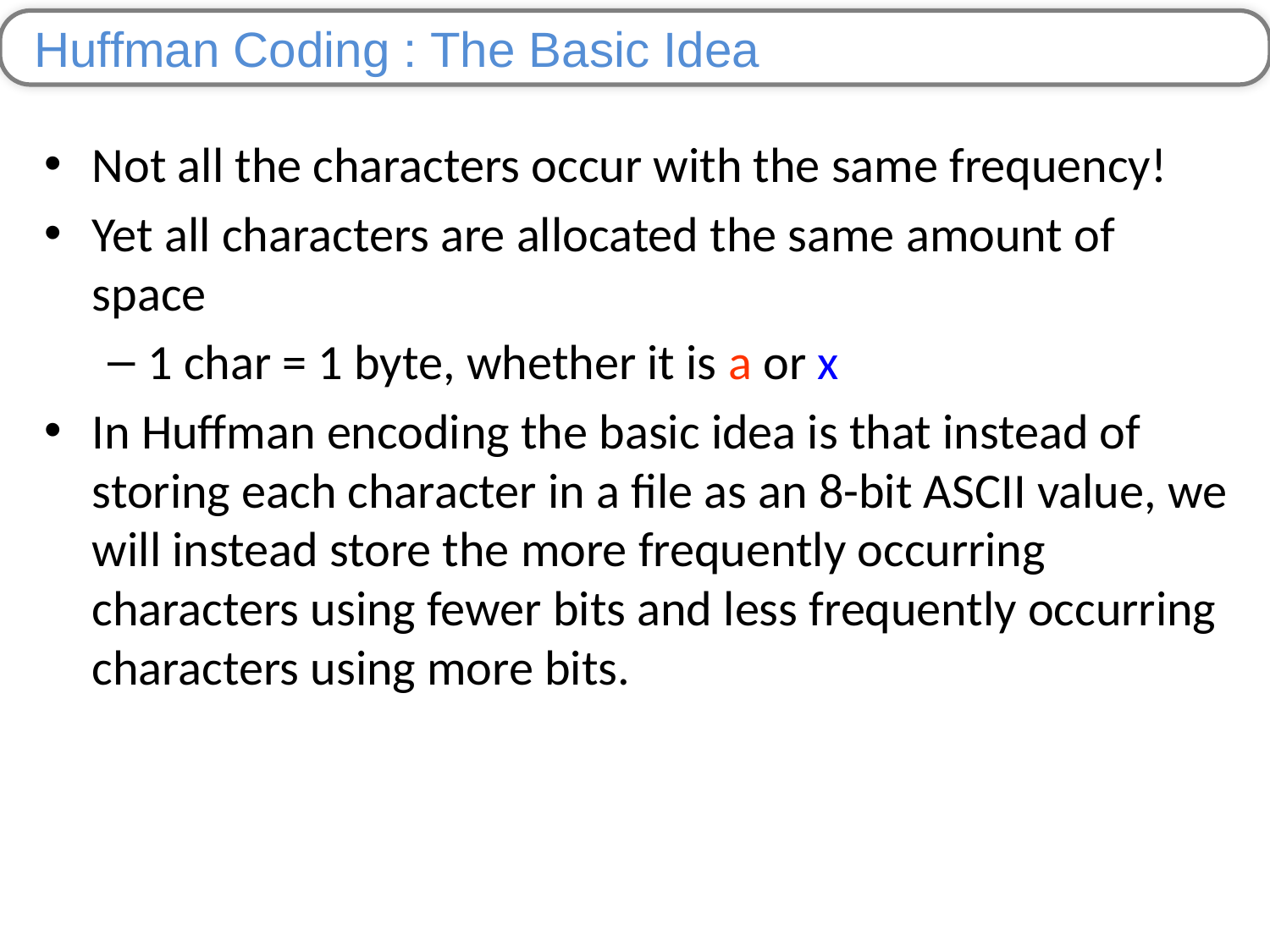

Huffman Coding : The Basic Idea
#
Not all the characters occur with the same frequency!
Yet all characters are allocated the same amount of space
1 char = 1 byte, whether it is a or x
In Huffman encoding the basic idea is that instead of storing each character in a file as an 8-bit ASCII value, we will instead store the more frequently occurring characters using fewer bits and less frequently occurring characters using more bits.